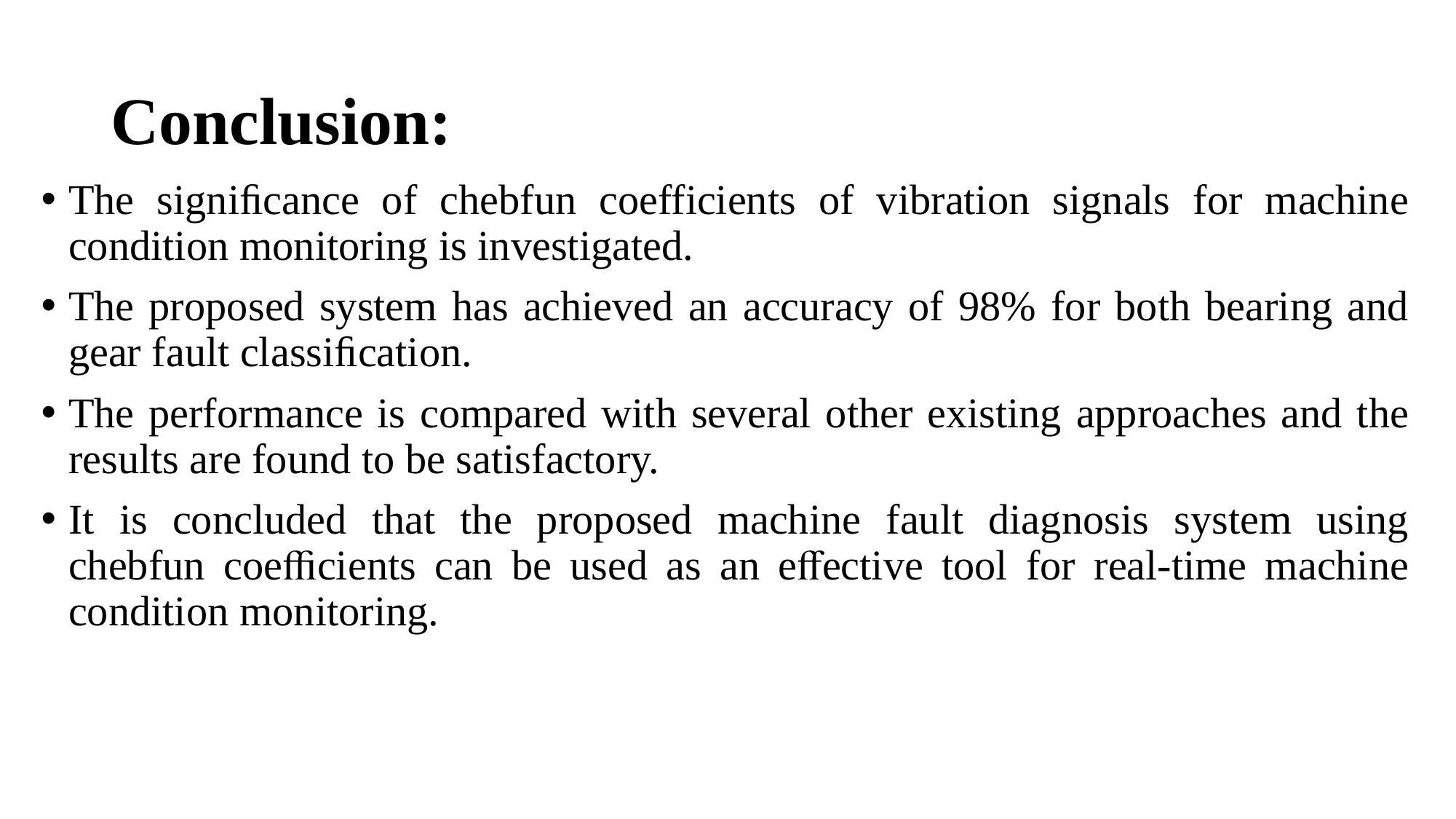

# Conclusion:
The signiﬁcance of chebfun coefficients of vibration signals for machine condition monitoring is investigated.
The proposed system has achieved an accuracy of 98% for both bearing and gear fault classiﬁcation.
The performance is compared with several other existing approaches and the results are found to be satisfactory.
It is concluded that the proposed machine fault diagnosis system using chebfun coeﬃcients can be used as an eﬀective tool for real-time machine condition monitoring.